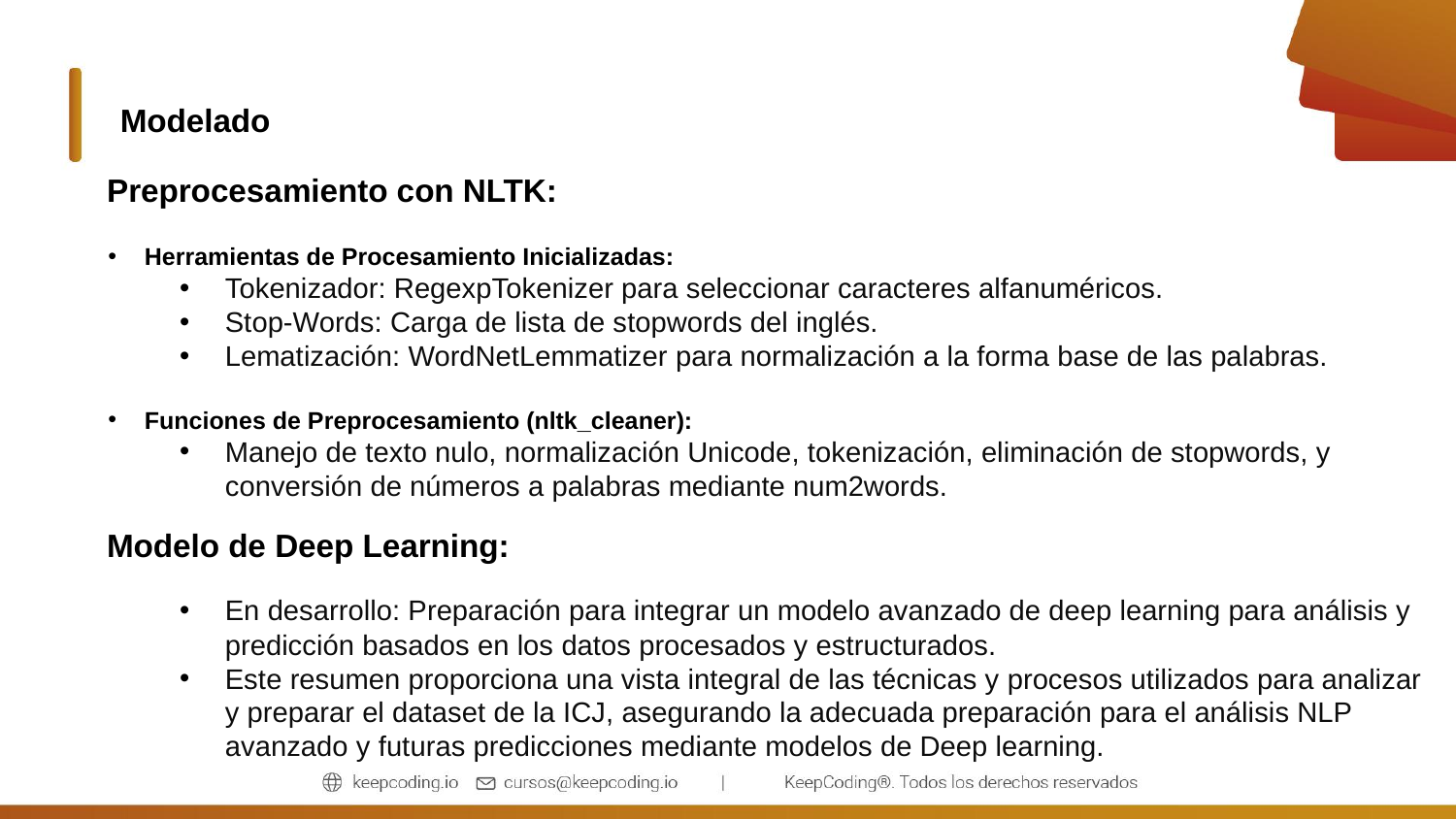

PMI (Project Management Institute)
Modelado
Preprocesamiento con NLTK:
Herramientas de Procesamiento Inicializadas:
Tokenizador: RegexpTokenizer para seleccionar caracteres alfanuméricos.
Stop-Words: Carga de lista de stopwords del inglés.
Lematización: WordNetLemmatizer para normalización a la forma base de las palabras.
Funciones de Preprocesamiento (nltk_cleaner):
Manejo de texto nulo, normalización Unicode, tokenización, eliminación de stopwords, y conversión de números a palabras mediante num2words.
Modelo de Deep Learning:

En desarrollo: Preparación para integrar un modelo avanzado de deep learning para análisis y predicción basados en los datos procesados y estructurados.
Este resumen proporciona una vista integral de las técnicas y procesos utilizados para analizar y preparar el dataset de la ICJ, asegurando la adecuada preparación para el análisis NLP avanzado y futuras predicciones mediante modelos de Deep learning.